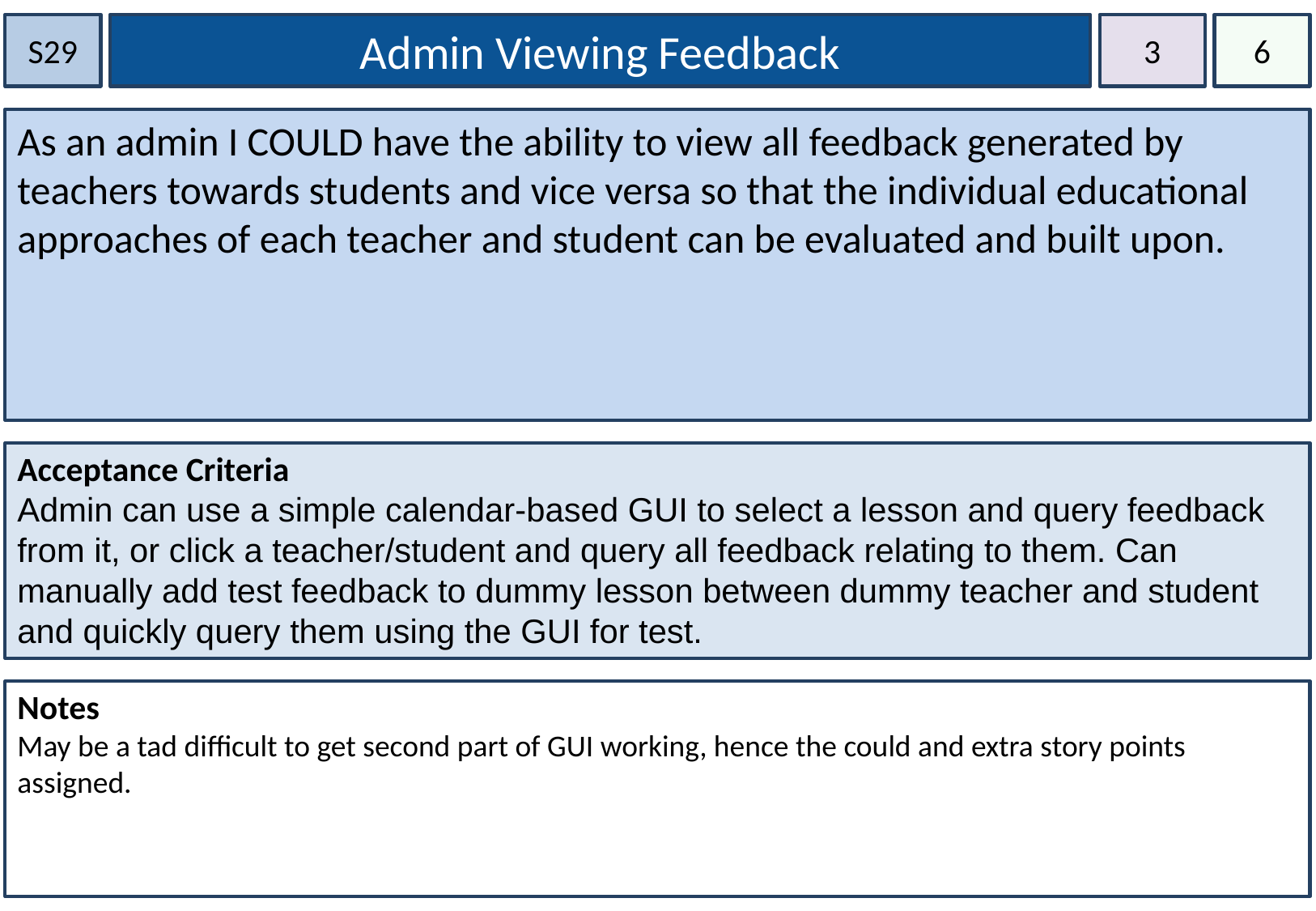

S29
Admin Viewing Feedback
3
6
As an admin I COULD have the ability to view all feedback generated by teachers towards students and vice versa so that the individual educational approaches of each teacher and student can be evaluated and built upon.
Acceptance Criteria
Admin can use a simple calendar-based GUI to select a lesson and query feedback from it, or click a teacher/student and query all feedback relating to them. Can manually add test feedback to dummy lesson between dummy teacher and student and quickly query them using the GUI for test.
Notes
May be a tad difficult to get second part of GUI working, hence the could and extra story points assigned.